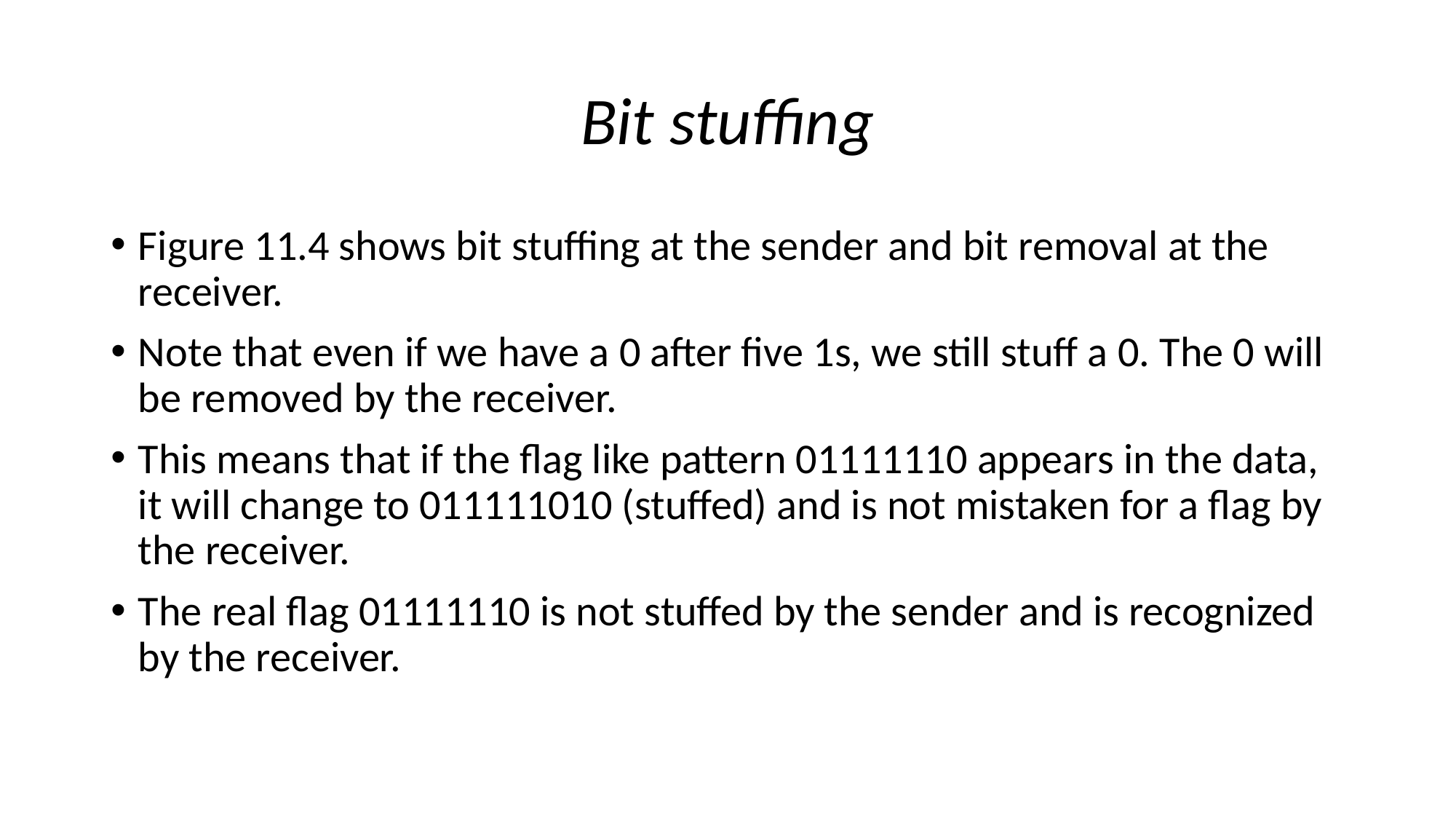

# Bit stuffing
Figure 11.4 shows bit stuffing at the sender and bit removal at the receiver.
Note that even if we have a 0 after five 1s, we still stuff a 0. The 0 will be removed by the receiver.
This means that if the flag like pattern 01111110 appears in the data, it will change to 011111010 (stuffed) and is not mistaken for a flag by the receiver.
The real flag 01111110 is not stuffed by the sender and is recognized by the receiver.